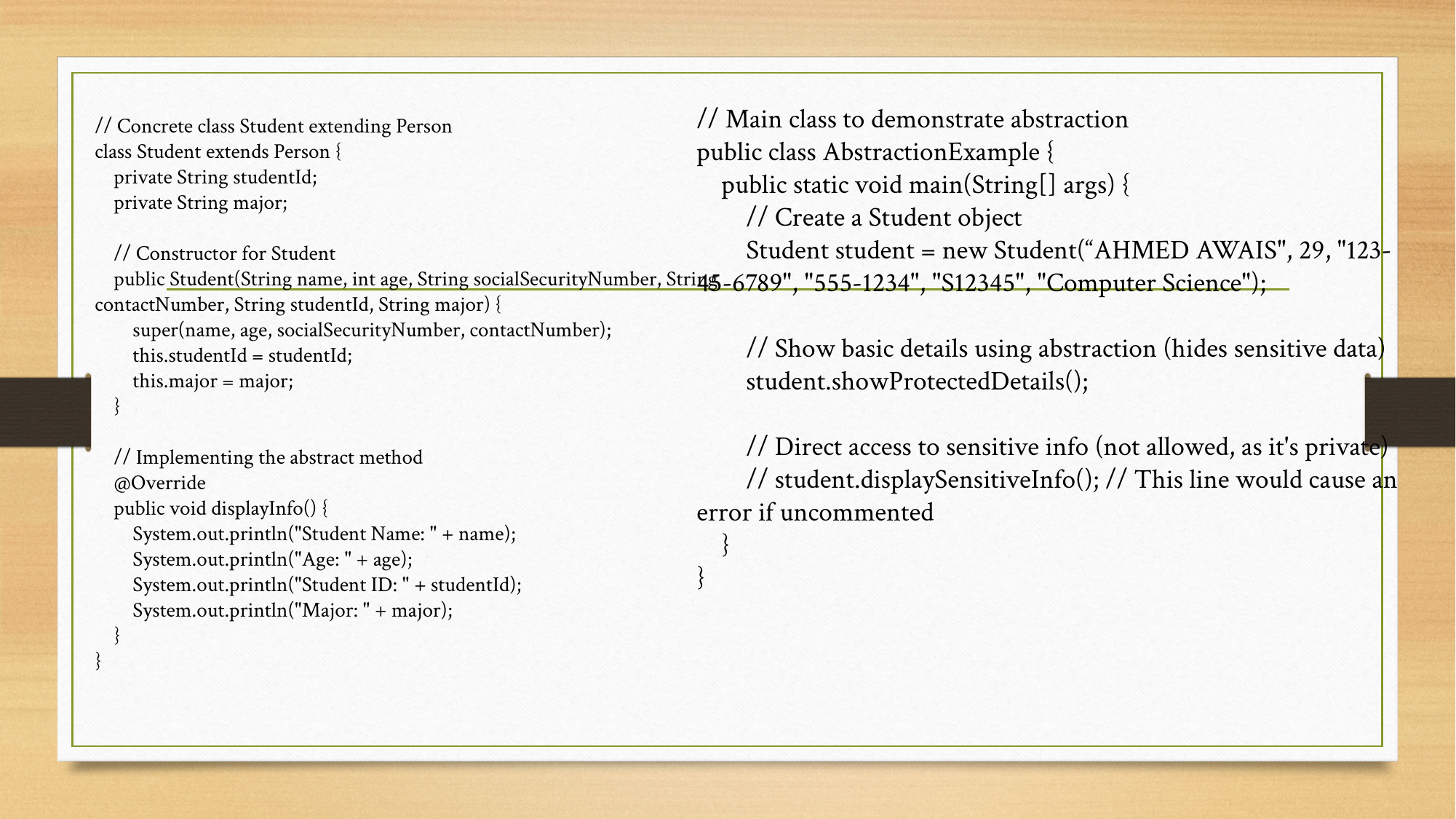

// Concrete class Student extending Person
class Student extends Person {
    private String studentId;
    private String major;

    // Constructor for Student
    public Student(String name, int age, String socialSecurityNumber, String contactNumber, String studentId, String major) {
        super(name, age, socialSecurityNumber, contactNumber);
        this.studentId = studentId;
        this.major = major;
    }

    // Implementing the abstract method
    @Override
    public void displayInfo() {
        System.out.println("Student Name: " + name);
        System.out.println("Age: " + age);
        System.out.println("Student ID: " + studentId);
        System.out.println("Major: " + major);
    }
}
// Main class to demonstrate abstraction
public class AbstractionExample {
    public static void main(String[] args) {
        // Create a Student object
        Student student = new Student(“AHMED AWAIS", 29, "123-45-6789", "555-1234", "S12345", "Computer Science");

        // Show basic details using abstraction (hides sensitive data)
        student.showProtectedDetails();

        // Direct access to sensitive info (not allowed, as it's private)
        // student.displaySensitiveInfo(); // This line would cause an error if uncommented
    }
}